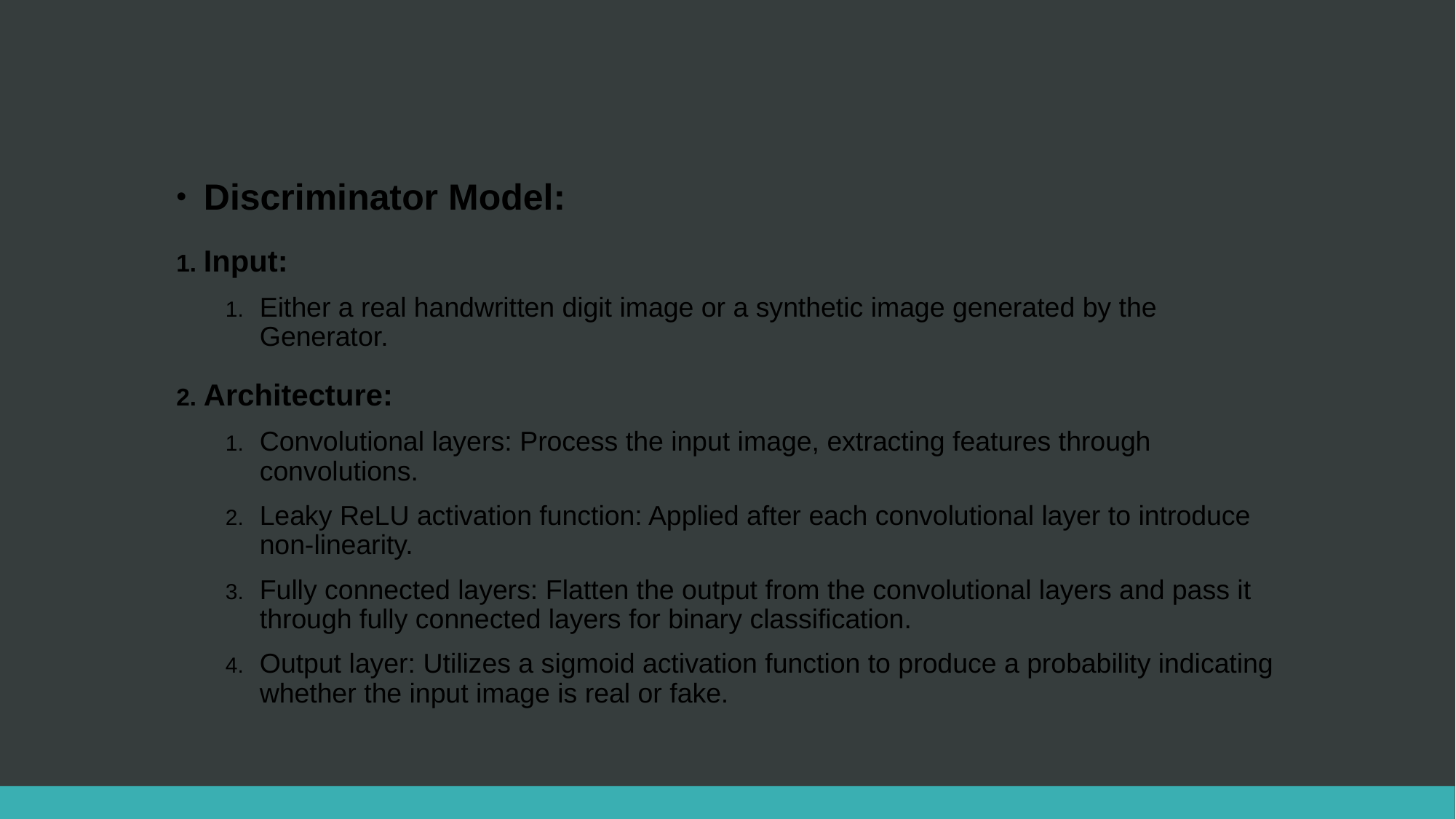

Discriminator Model:
Input:
Either a real handwritten digit image or a synthetic image generated by the Generator.
Architecture:
Convolutional layers: Process the input image, extracting features through convolutions.
Leaky ReLU activation function: Applied after each convolutional layer to introduce non-linearity.
Fully connected layers: Flatten the output from the convolutional layers and pass it through fully connected layers for binary classification.
Output layer: Utilizes a sigmoid activation function to produce a probability indicating whether the input image is real or fake.